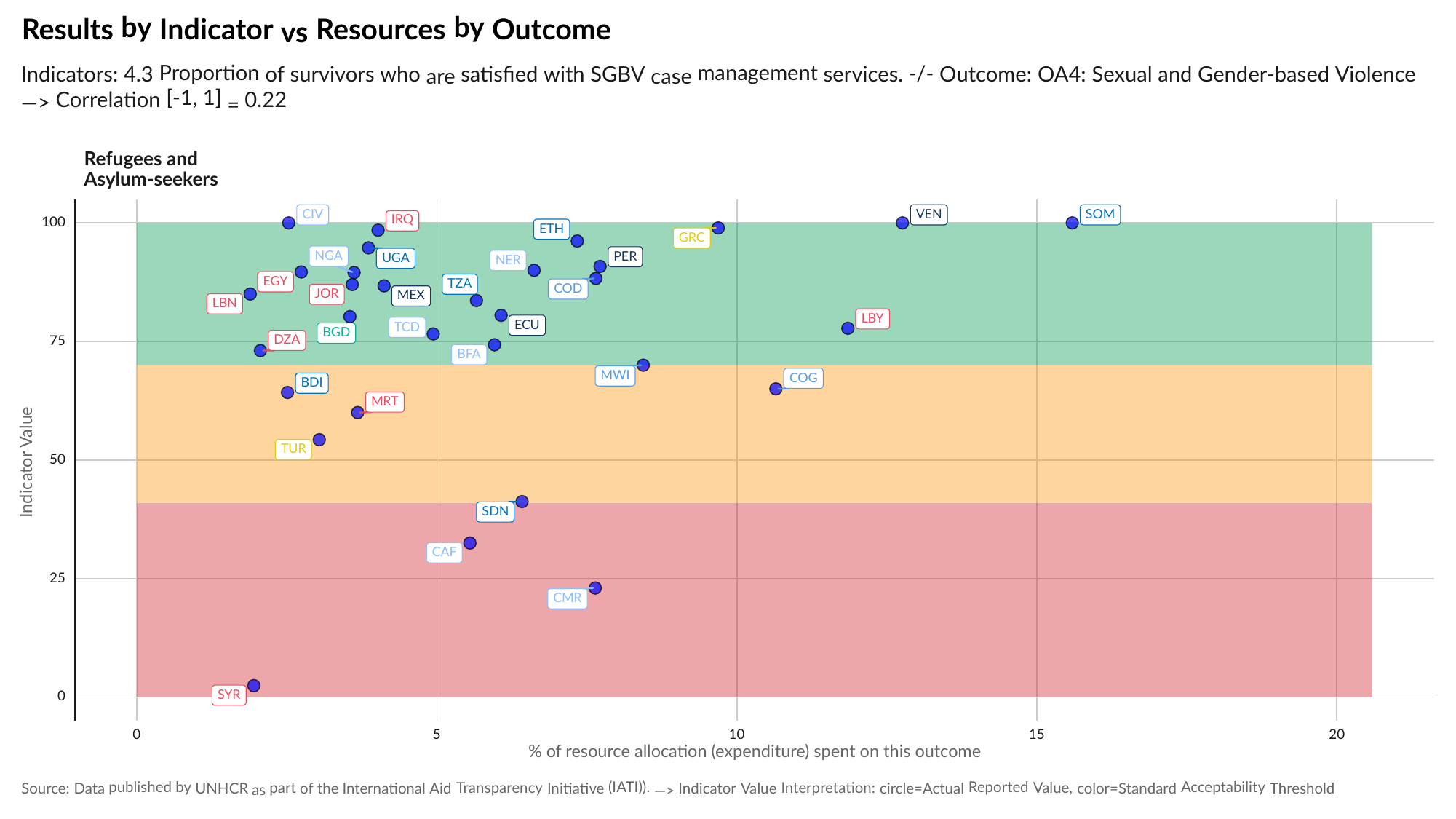

by
by
Results
Indicator
Outcome
Resources
vs
Proportion
management
-/-
Indicators:
satisfied
with
Sexual
and
Gender-based
who
Violence
survivors
services.
of
4.3
SGBV
Outcome:
OA4:
are
case
[-1,
1]
Correlation
0.22
—>
=
Refugees and
Asylum-seekers

CIV
SOM
VEN

IRQ

100

ETH

GRC

NGA
PER
UGA
NER

EGY

TZA

COD

JOR
MEX

LBN

LBY

ECU

TCD

BGD

DZA
75

BFA

MWI

COG
BDI

MRT

TUR
Indicator Value
50

SDN

CAF
25

CMR

SYR
0

0
10
20
15
5
% of resource allocation (expenditure) spent on this outcome
(IATI)).
published
by
Reported
Acceptability
Interpretation:
Transparency
Value,
part
the
International
Indicator
Value
circle=Actual
color=Standard
Threshold
Aid
Initiative
of
UNHCR
Source:
Data
as
—>